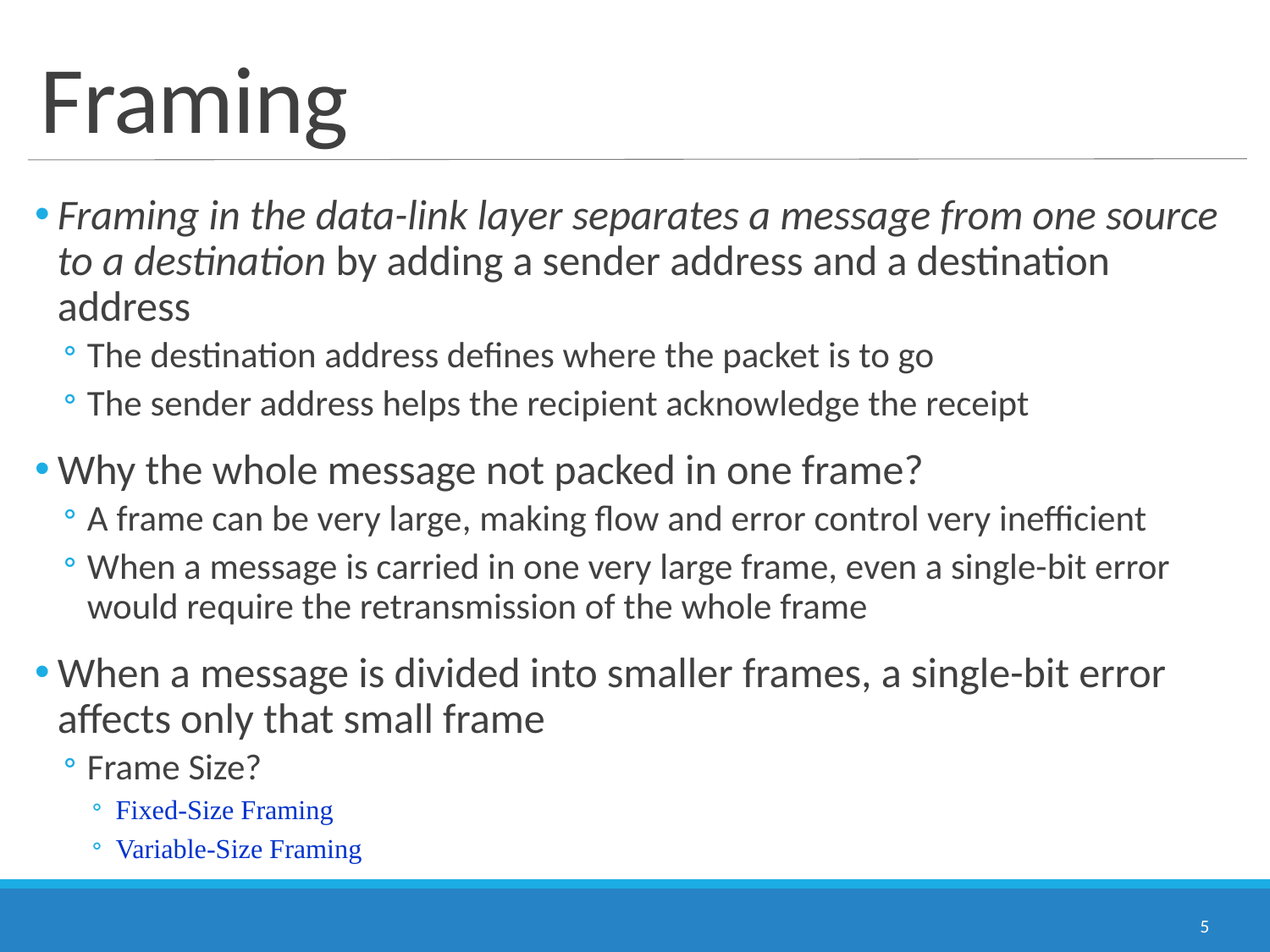

# Framing
Framing in the data-link layer separates a message from one source to a destination by adding a sender address and a destination address
The destination address defines where the packet is to go
The sender address helps the recipient acknowledge the receipt
Why the whole message not packed in one frame?
A frame can be very large, making flow and error control very inefficient
When a message is carried in one very large frame, even a single-bit error would require the retransmission of the whole frame
When a message is divided into smaller frames, a single-bit error affects only that small frame
Frame Size?
Fixed-Size Framing
Variable-Size Framing